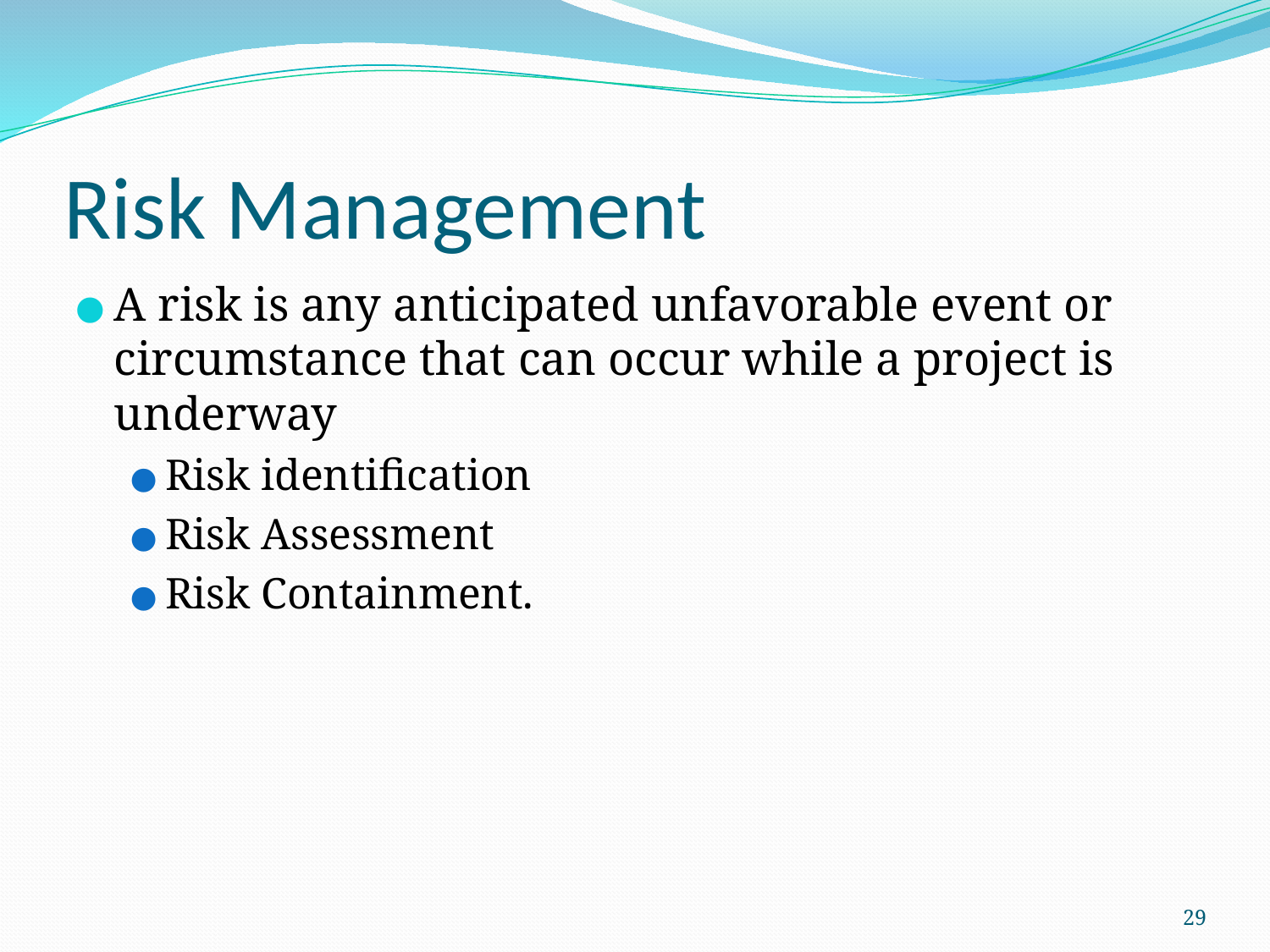

# Risk Management
A risk is any anticipated unfavorable event or circumstance that can occur while a project is underway
Risk identification
Risk Assessment
Risk Containment.
29